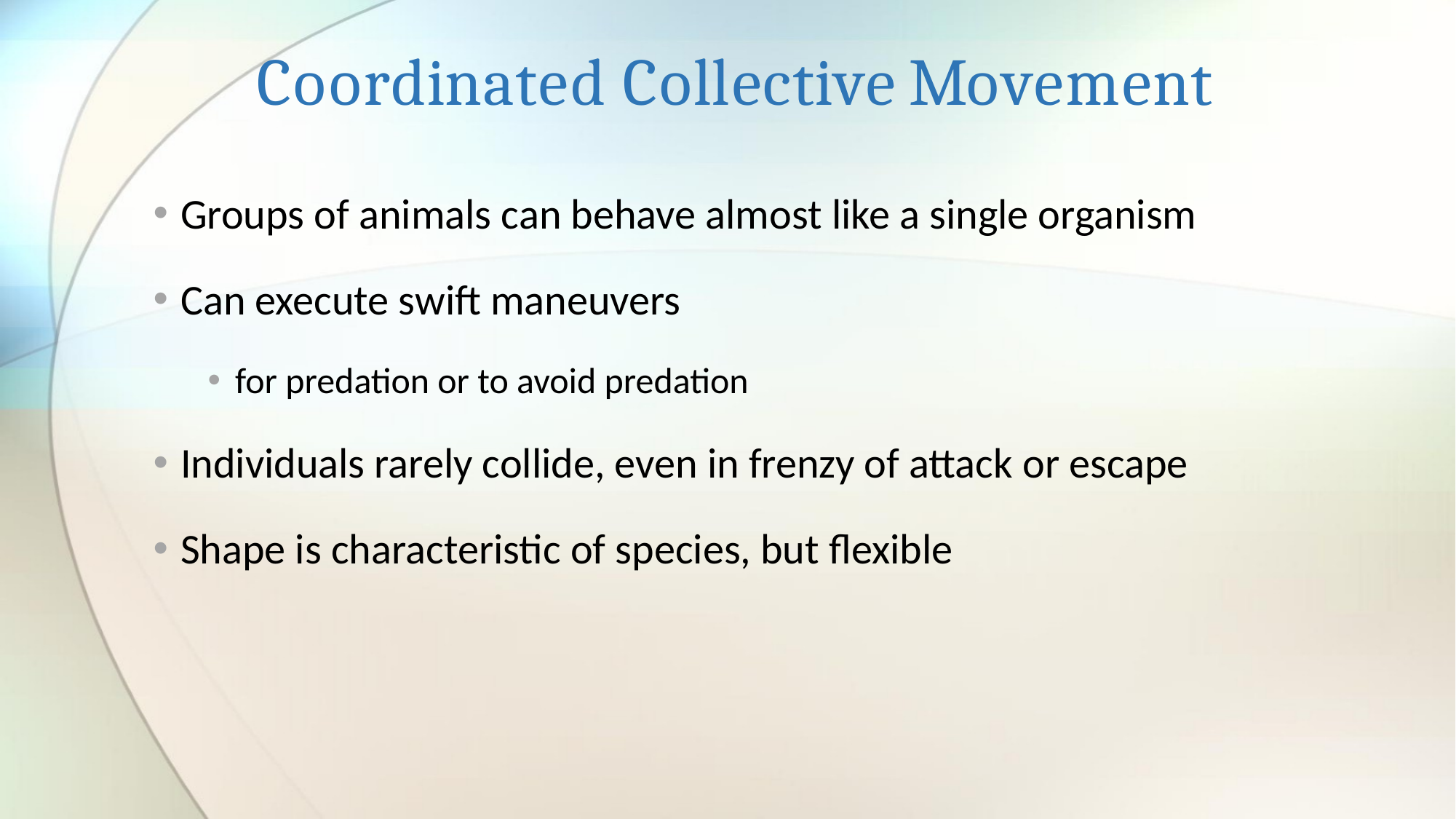

# Coordinated Collective Movement
Groups of animals can behave almost like a single organism
Can execute swift maneuvers
for predation or to avoid predation
Individuals rarely collide, even in frenzy of attack or escape
Shape is characteristic of species, but flexible